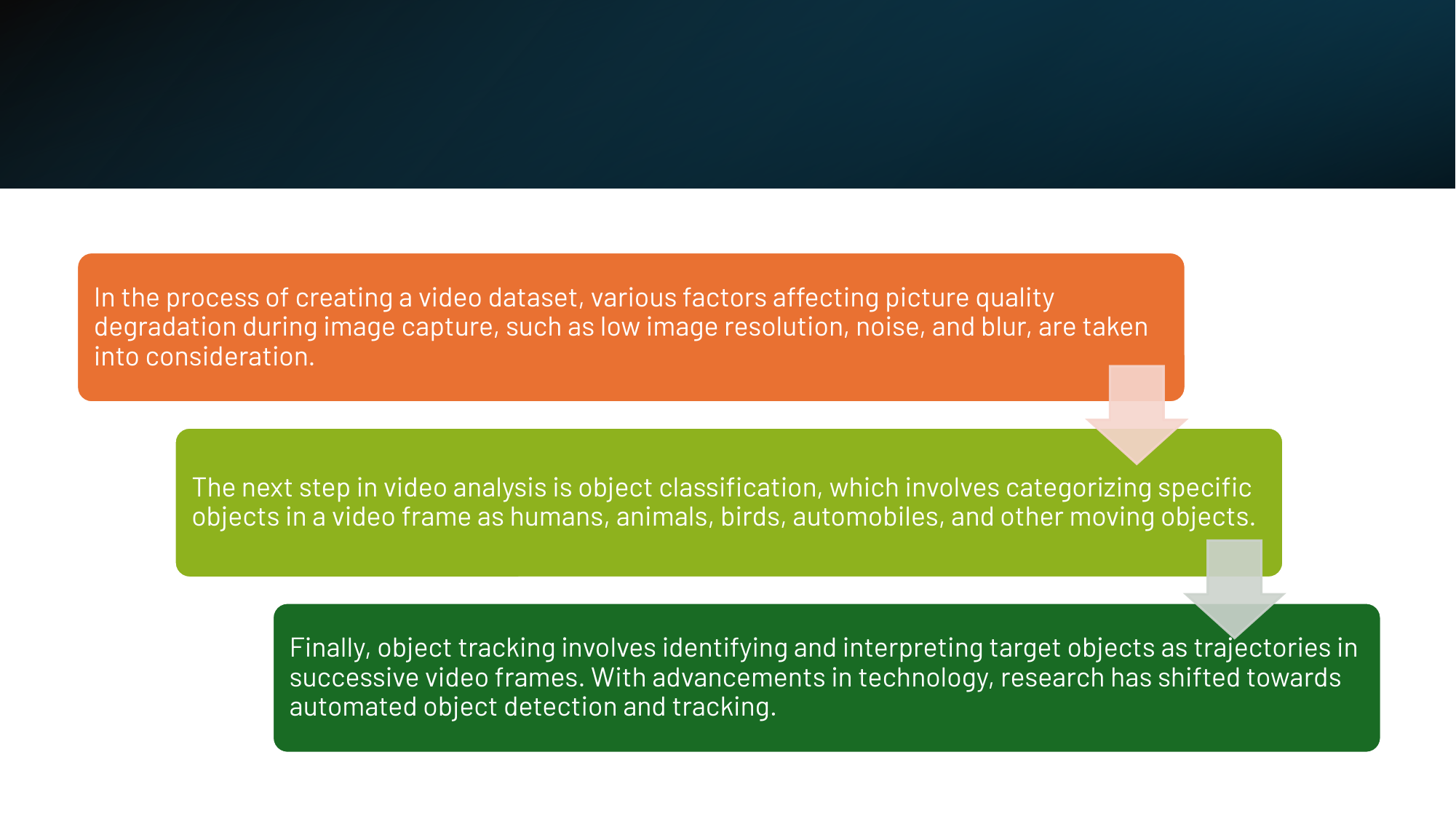

#
In the process of creating a video dataset, various factors affecting picture quality degradation during image capture, such as low image resolution, noise, and blur, are taken into consideration.
The next step in video analysis is object classification, which involves categorizing specific objects in a video frame as humans, animals, birds, automobiles, and other moving objects.
Finally, object tracking involves identifying and interpreting target objects as trajectories in successive video frames. With advancements in technology, research has shifted towards automated object detection and tracking.